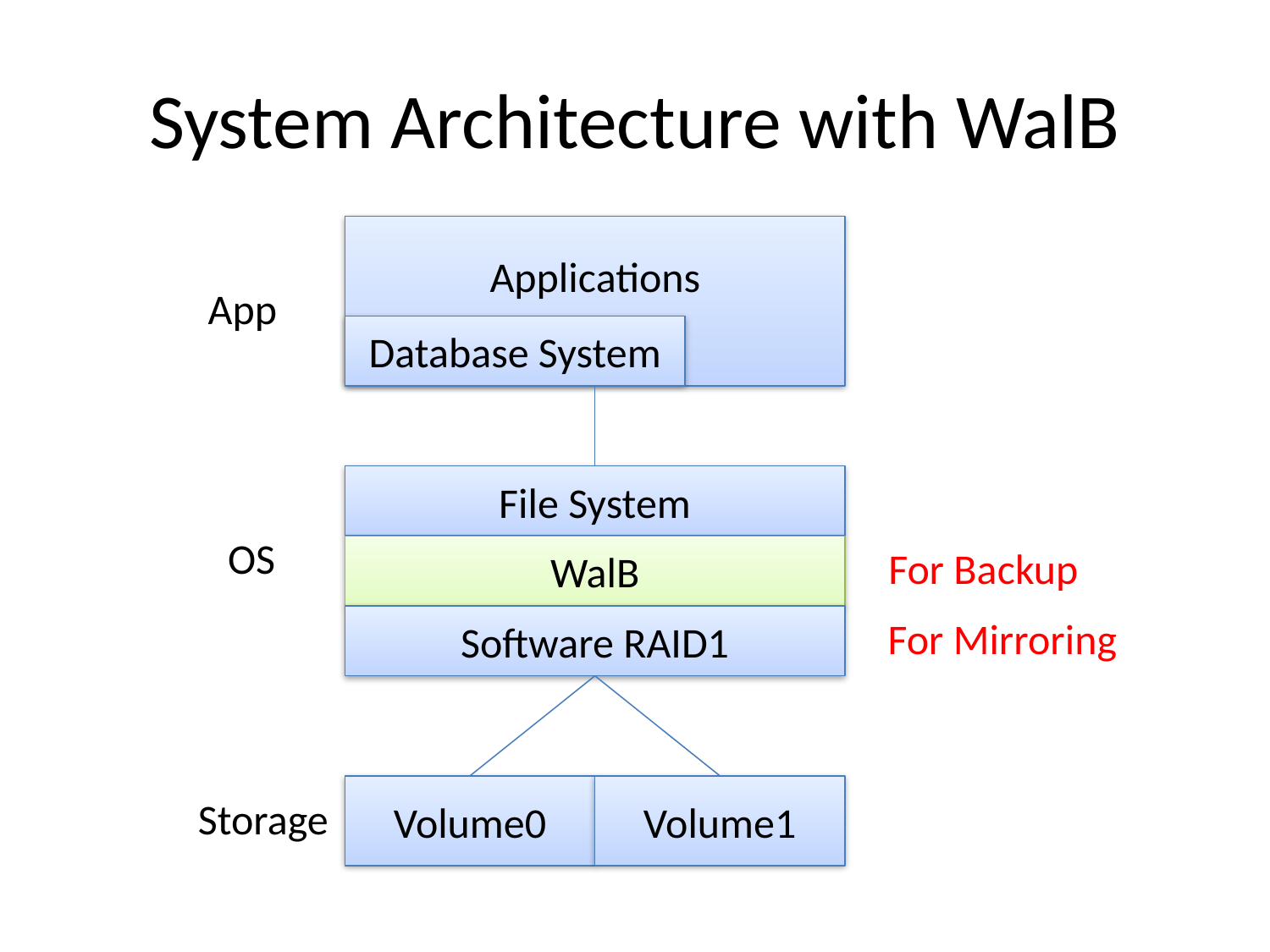

# System Architecture with WalB
Applications

App
Database System
File System
OS
WalB
For Backup
Software RAID1
For Mirroring
Volume0
Volume1
Storage